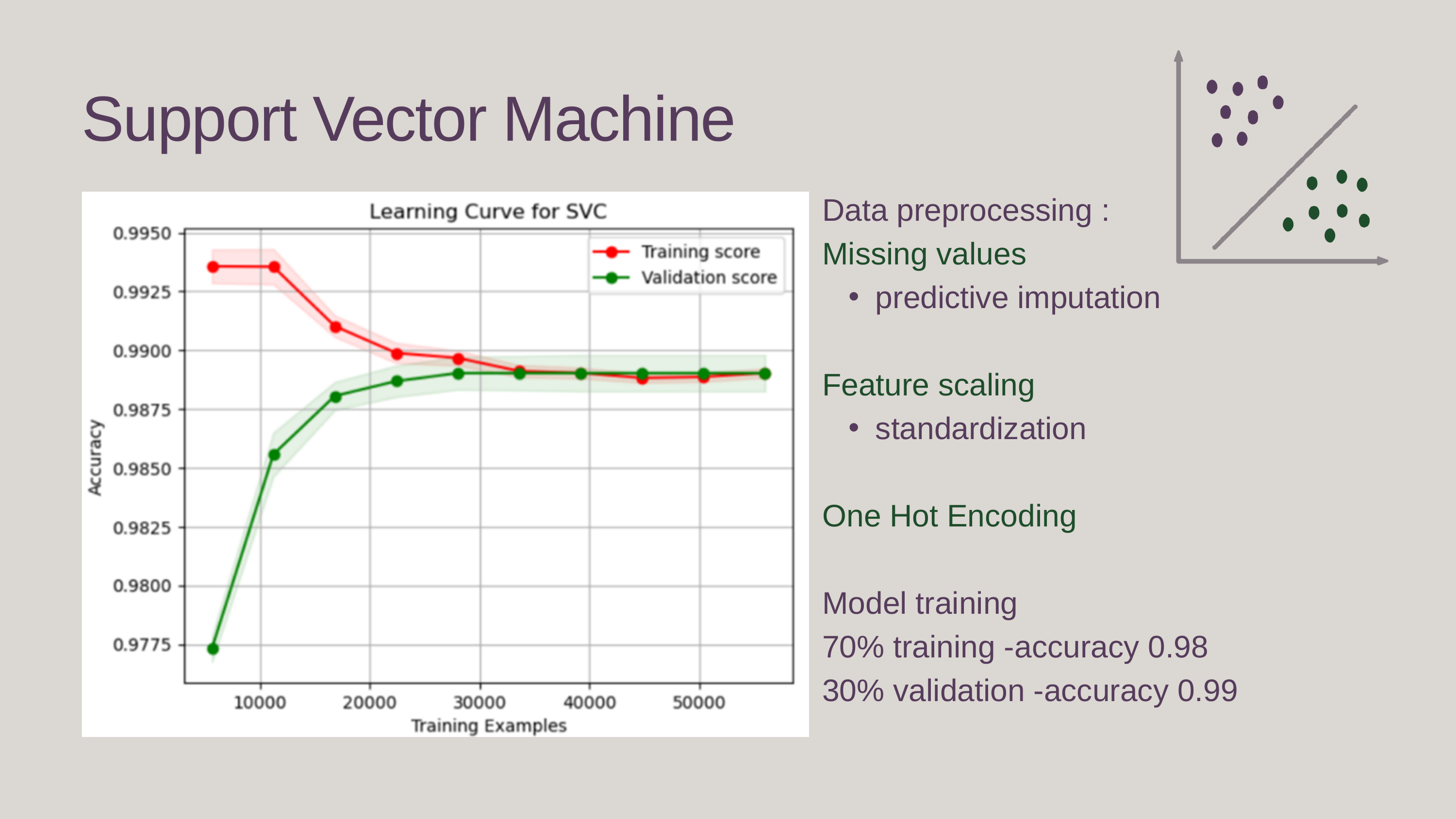

Support Vector Machine
Data preprocessing :
Missing values
predictive imputation

Feature scaling
standardization

One Hot Encoding

Model training
70% training -accuracy 0.98
30% validation -accuracy 0.99